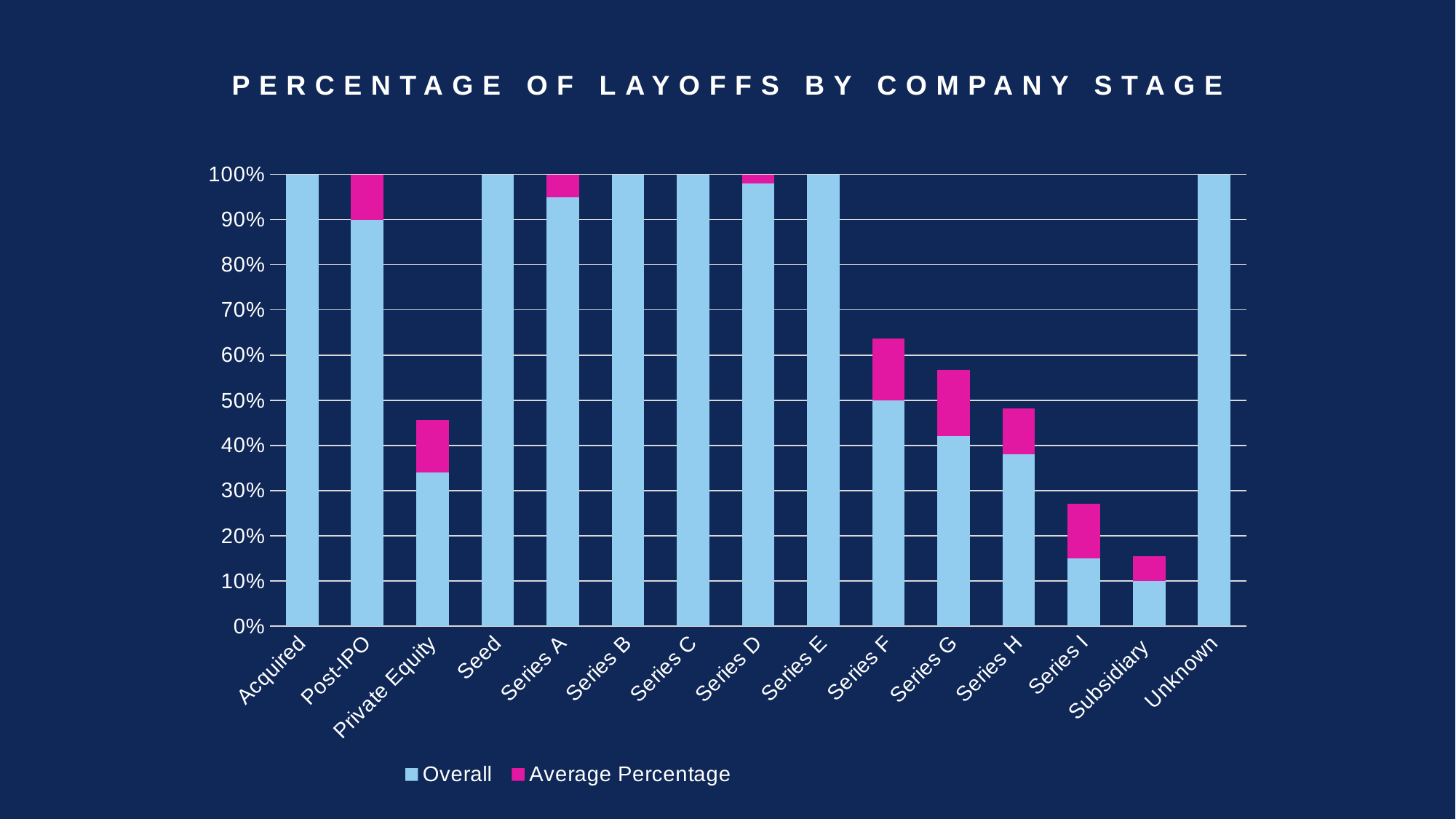

# Percentage of Layoffs by Company Stage
20

### Chart

| Category | Overall | Average Percentage |
|---|---|---|
| Acquired | 1.0 | 0.25 |
| Post-IPO | 0.9 | 0.1403 |
| Private Equity | 0.34 | 0.1167 |
| Seed | 1.0 | 0.57 |
| Series A | 0.95 | 0.325 |
| Series B | 1.0 | 0.3136 |
| Series C | 1.0 | 0.2172 |
| Series D | 0.98 | 0.1897 |
| Series E | 1.0 | 0.1817 |
| Series F | 0.5 | 0.1367 |
| Series G | 0.42 | 0.148 |
| Series H | 0.38 | 0.1015 |
| Series I | 0.15 | 0.12 |
| Subsidiary  | 0.1 | 0.055 |
| Unknown | 1.0 | 0.2477 |